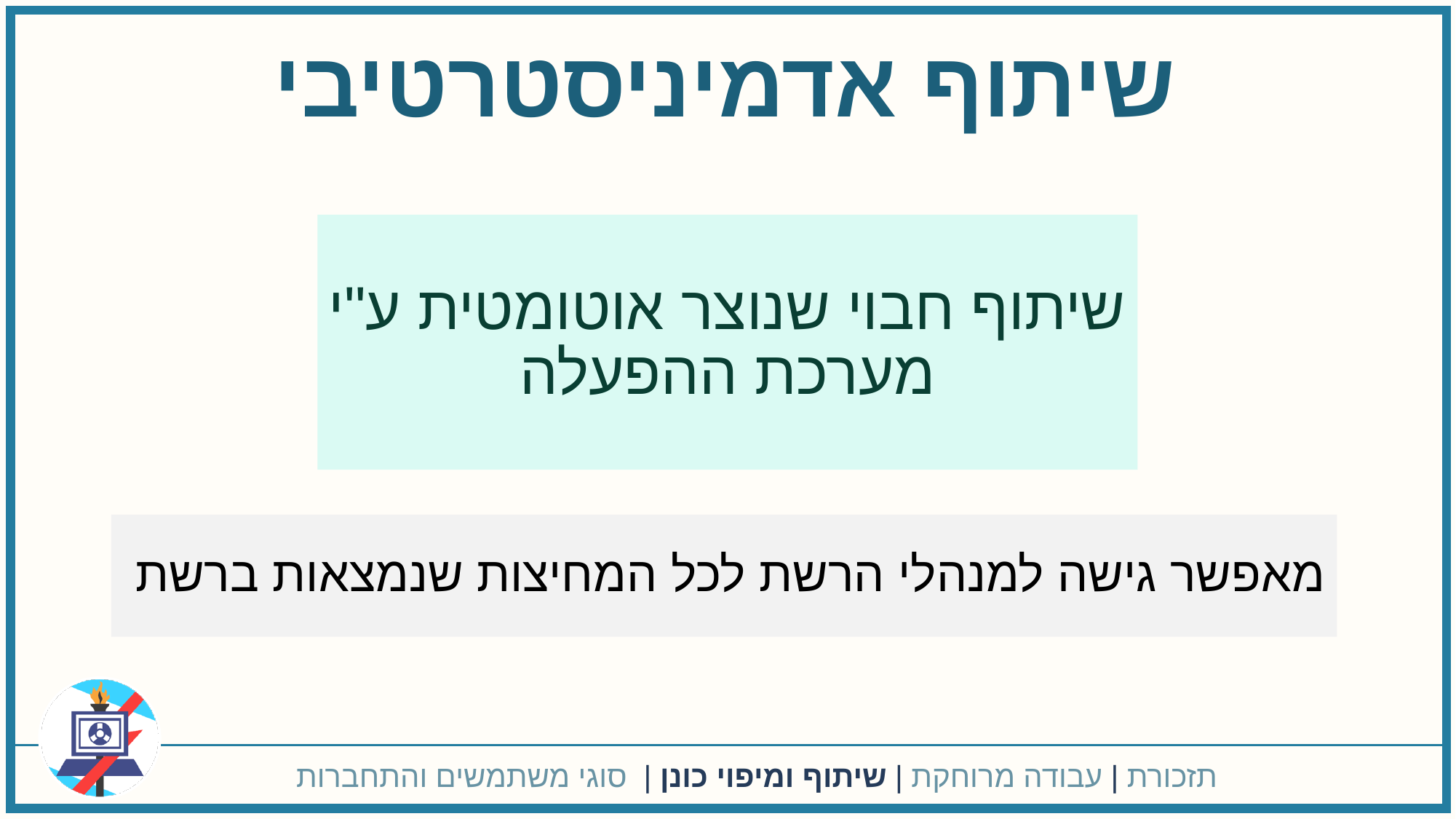

שיתוף אדמיניסטרטיבי
שיתוף חבוי שנוצר אוטומטית ע"י מערכת ההפעלה
מאפשר גישה למנהלי הרשת לכל המחיצות שנמצאות ברשת
תזכורת | עבודה מרוחקת | שיתוף ומיפוי כונן |  סוגי משתמשים והתחברות